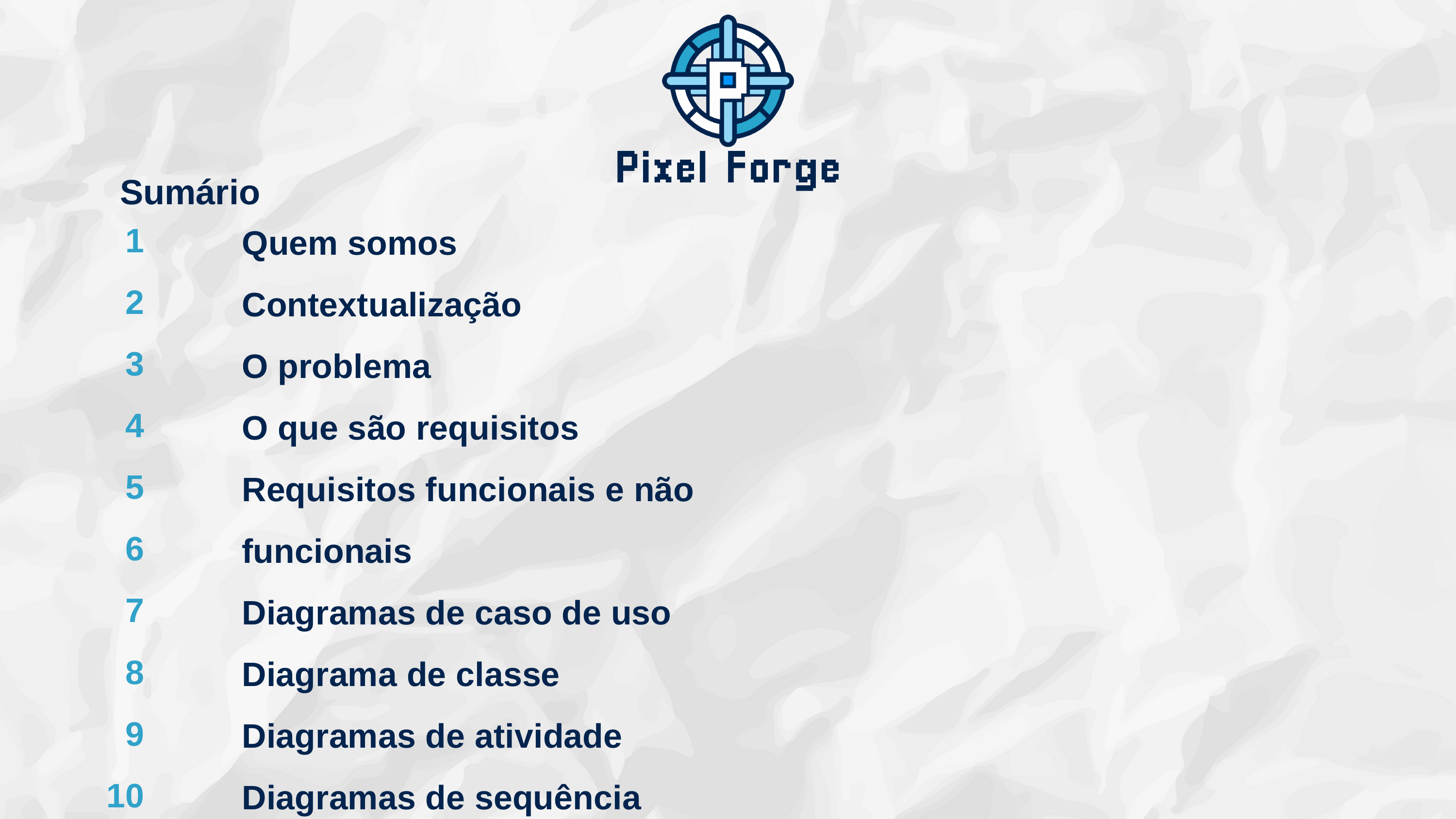

Sumário
1
2
3
4
5
6
7
8
9
10
Quem somos
Contextualização
O problema
O que são requisitos
Requisitos funcionais e não funcionais
Diagramas de caso de uso
Diagrama de classe
Diagramas de atividade
Diagramas de sequência
Diagramas de estado